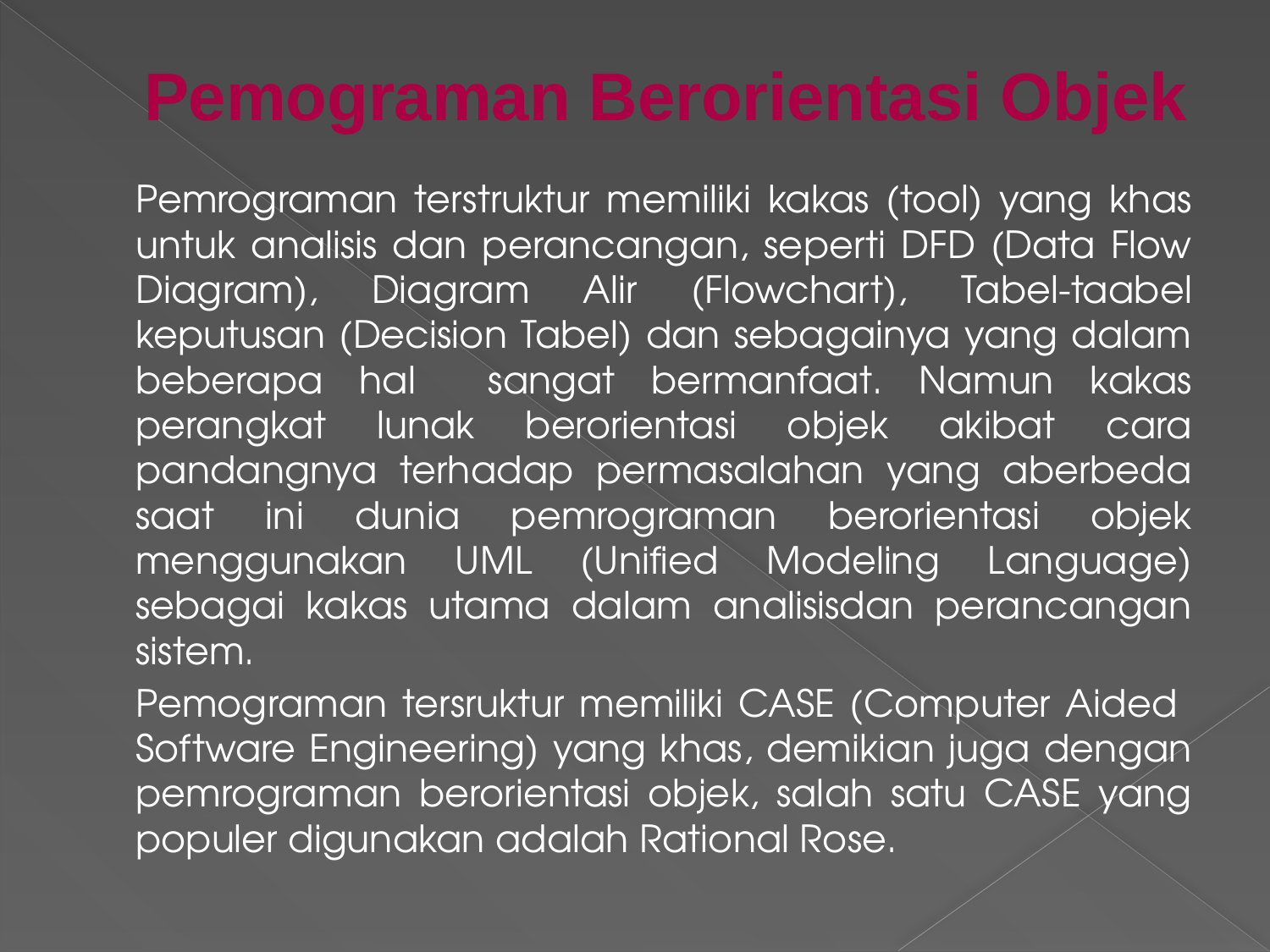

# Pemograman Berorientasi Objek
		Pemrograman terstruktur memiliki kakas (tool) yang khas untuk analisis dan perancangan, seperti DFD (Data Flow Diagram), Diagram Alir (Flowchart), Tabel-taabel keputusan (Decision Tabel) dan sebagainya yang dalam beberapa hal  sangat bermanfaat. Namun kakas perangkat lunak berorientasi objek akibat cara pandangnya terhadap permasalahan yang aberbeda saat ini dunia pemrograman berorientasi objek menggunakan UML (Unified Modeling Language) sebagai kakas utama dalam analisisdan perancangan sistem.
		Pemograman tersruktur memiliki CASE (Computer Aided  Software Engineering) yang khas, demikian juga dengan pemrograman berorientasi objek, salah satu CASE yang populer digunakan adalah Rational Rose.